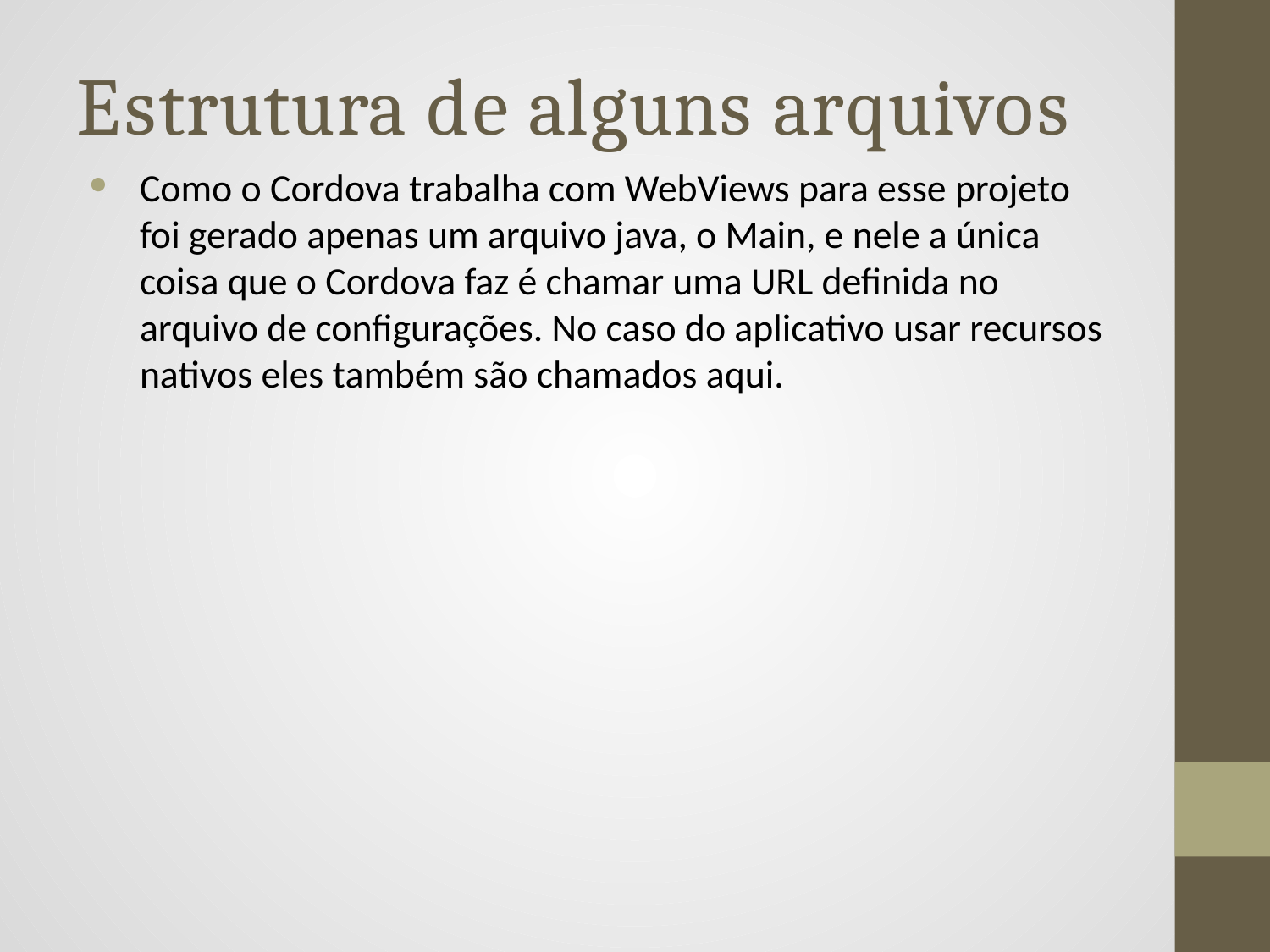

# Estrutura de alguns arquivos

Como o Cordova trabalha com WebViews para esse projeto foi gerado apenas um arquivo java, o Main, e nele a única coisa que o Cordova faz é chamar uma URL definida no arquivo de configurações. No caso do aplicativo usar recursos nativos eles também são chamados aqui.